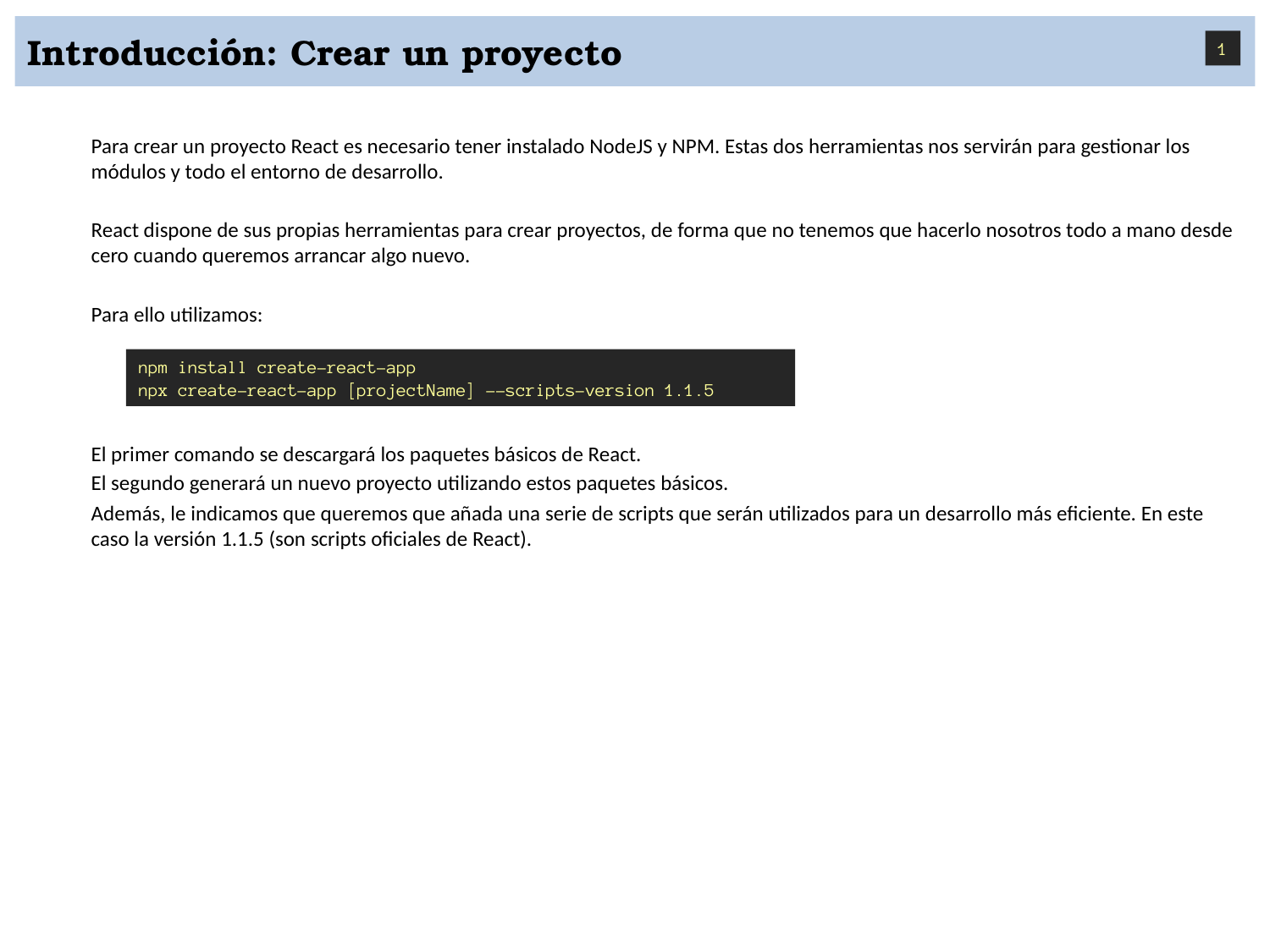

# Introducción: Crear un proyecto
1

Para crear un proyecto React es necesario tener instalado NodeJS y NPM. Estas dos herramientas nos servirán para gestionar los módulos y todo el entorno de desarrollo.

React dispone de sus propias herramientas para crear proyectos, de forma que no tenemos que hacerlo nosotros todo a mano desde cero cuando queremos arrancar algo nuevo.

Para ello utilizamos:

El primer comando se descargará los paquetes básicos de React.
El segundo generará un nuevo proyecto utilizando estos paquetes básicos.
Además, le indicamos que queremos que añada una serie de scripts que serán utilizados para un desarrollo más eficiente. En este caso la versión 1.1.5 (son scripts oficiales de React).
npm install create-react-app
npx create-react-app [projectName] --scripts-version 1.1.5